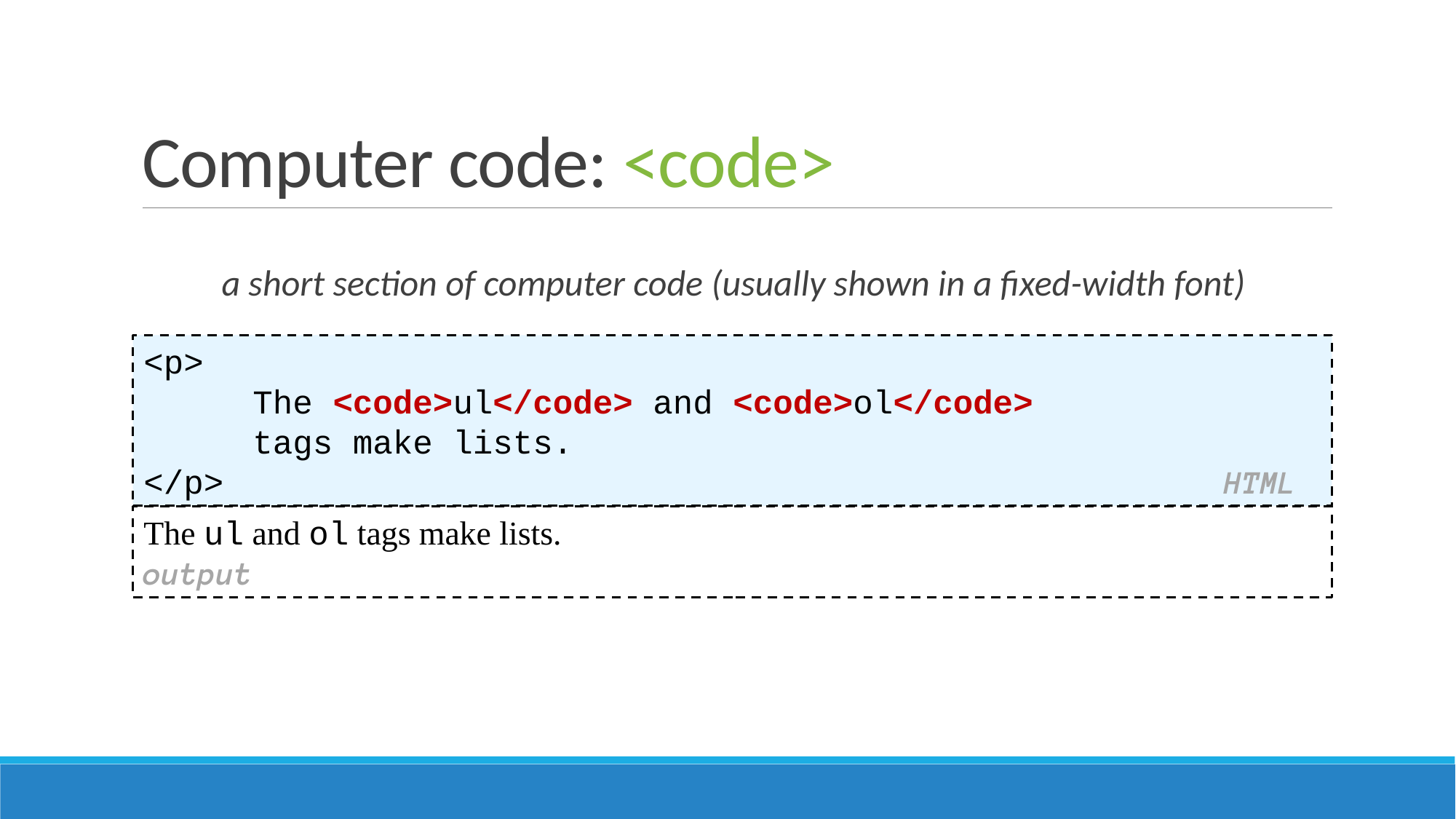

# Computer code: <code>
a short section of computer code (usually shown in a fixed-width font)
<p>
	The <code>ul</code> and <code>ol</code>
	tags make lists.
</p>                                                  HTML
The ul and ol tags make lists.	                               	 output